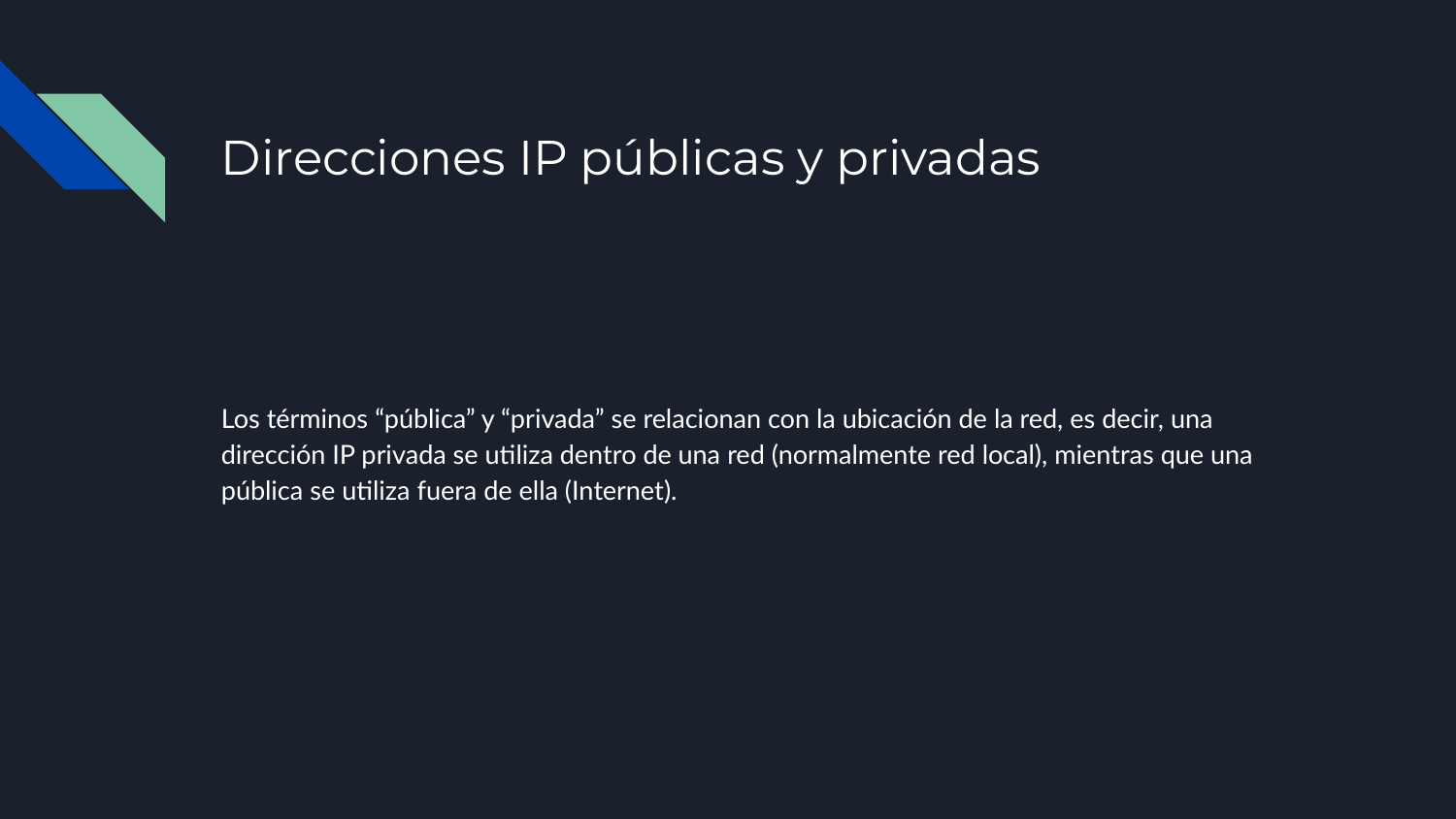

# Direcciones IP públicas y privadas
Los términos “pública” y “privada” se relacionan con la ubicación de la red, es decir, una dirección IP privada se utiliza dentro de una red (normalmente red local), mientras que una pública se utiliza fuera de ella (Internet).